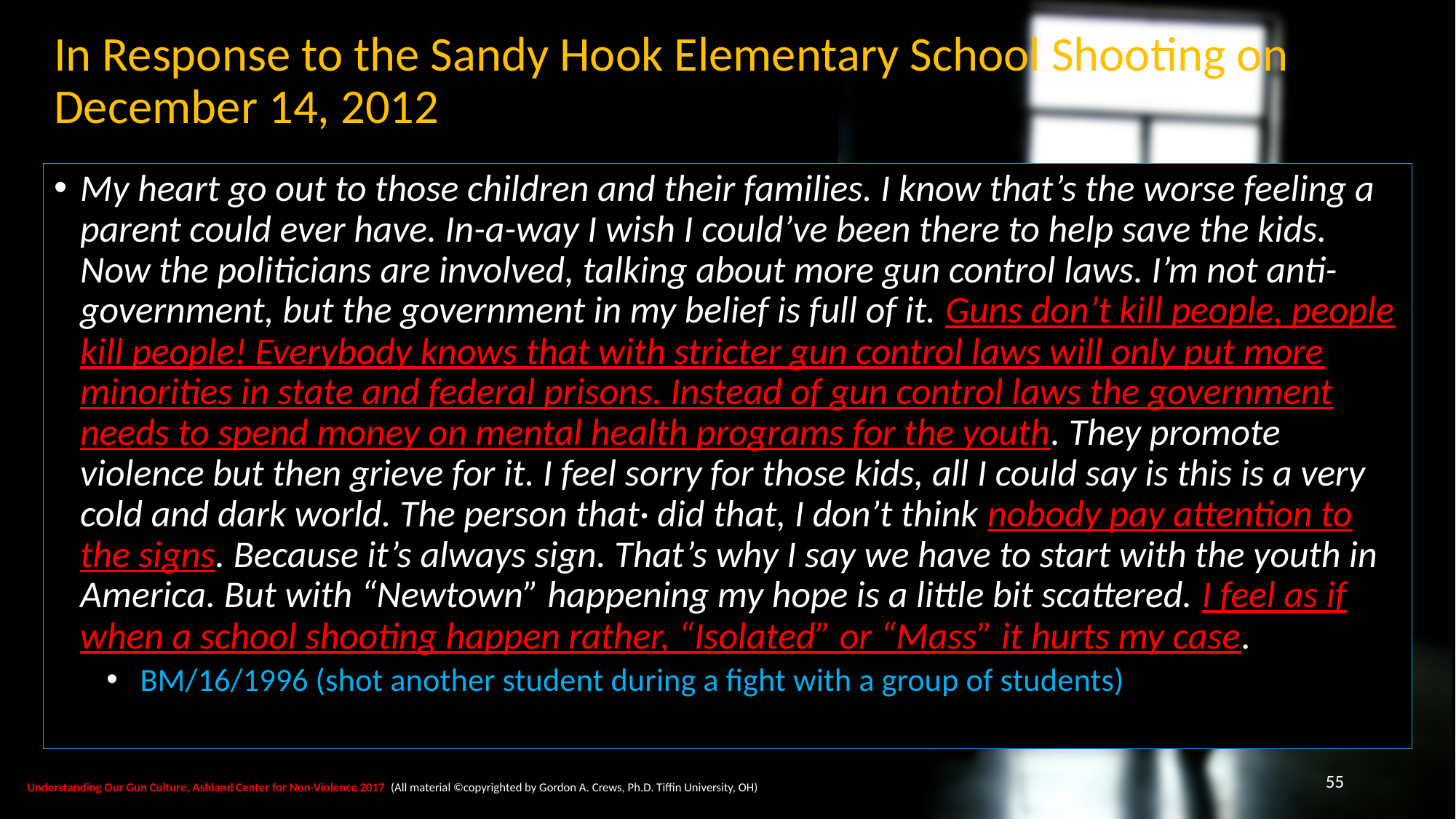

# In Response to the Sandy Hook Elementary School Shooting on December 14, 2012
My heart go out to those children and their families. I know that’s the worse feeling a parent could ever have. In-a-way I wish I could’ve been there to help save the kids. Now the politicians are involved, talking about more gun control laws. I’m not anti-government, but the government in my belief is full of it. Guns don’t kill people, people kill people! Everybody knows that with stricter gun control laws will only put more minorities in state and federal prisons. Instead of gun control laws the government needs to spend money on mental health programs for the youth. They promote violence but then grieve for it. I feel sorry for those kids, all I could say is this is a very cold and dark world. The person that· did that, I don’t think nobody pay attention to the signs. Because it’s always sign. That’s why I say we have to start with the youth in America. But with “Newtown” happening my hope is a little bit scattered. I feel as if when a school shooting happen rather, “Isolated” or “Mass” it hurts my case.
 BM/16/1996 (shot another student during a fight with a group of students)
55
Understanding Our Gun Culture, Ashland Center for Non-Violence 2017  (All material ©copyrighted by Gordon A. Crews, Ph.D. Tiffin University, OH)